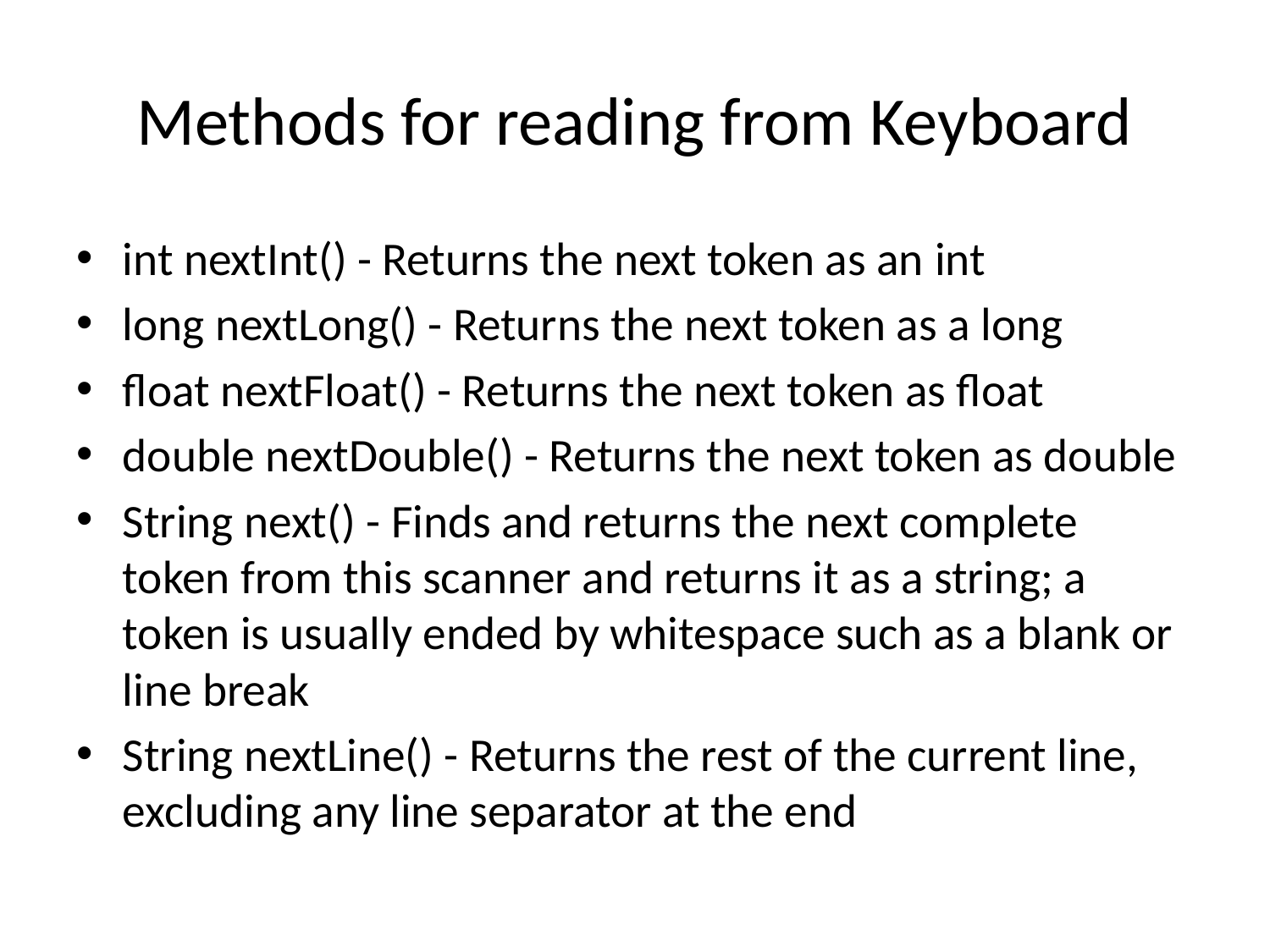

# Methods for reading from Keyboard
int nextInt() - Returns the next token as an int
long nextLong() - Returns the next token as a long
float nextFloat() - Returns the next token as float
double nextDouble() - Returns the next token as double
String next() - Finds and returns the next complete token from this scanner and returns it as a string; a token is usually ended by whitespace such as a blank or line break
String nextLine() - Returns the rest of the current line, excluding any line separator at the end